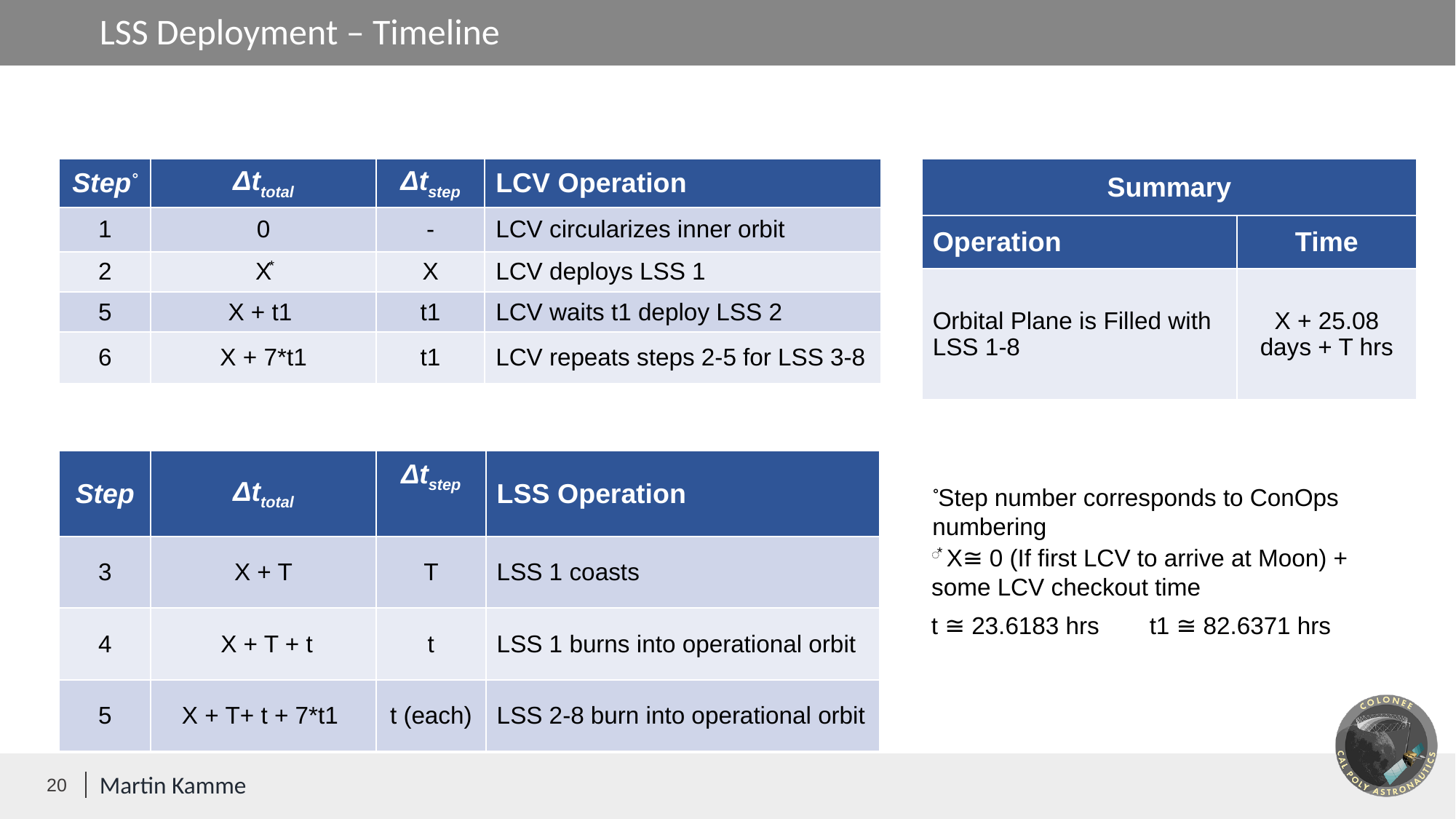

LSS Deployment – Timeline
| Summary |  |
| --- | --- |
| Operation | Time |
| Orbital Plane is Filled with LSS 1-8 | X + 25.08 days + T hrs |
| Step° | Δttotal | Δtstep | LCV Operation |
| --- | --- | --- | --- |
| 1 | 0 | - | LCV circularizes inner orbit |
| 2 | X⃰ | X | LCV deploys LSS 1 |
| 5 | X + t1 | t1 | LCV waits t1 deploy LSS 2 |
| 6 | X + 7\*t1 | t1 | LCV repeats steps 2-5 for LSS 3-8 |
| Step | Δttotal | Δtstep | LSS Operation |
| --- | --- | --- | --- |
| 3 | X + T | T | LSS 1 coasts |
| 4 | X + T + t | t | LSS 1 burns into operational orbit |
| 5 | X + T+ t + 7\*t1 | t (each) | LSS 2-8 burn into operational orbit |
°Step number corresponds to ConOps numbering
⃰ X≅ 0 (If first LCV to arrive at Moon) + some LCV checkout time
t ≅ 23.6183 hrs 	t1 ≅ 82.6371 hrs
|  |
| --- |
|  |
| --- |
20
Martin Kamme